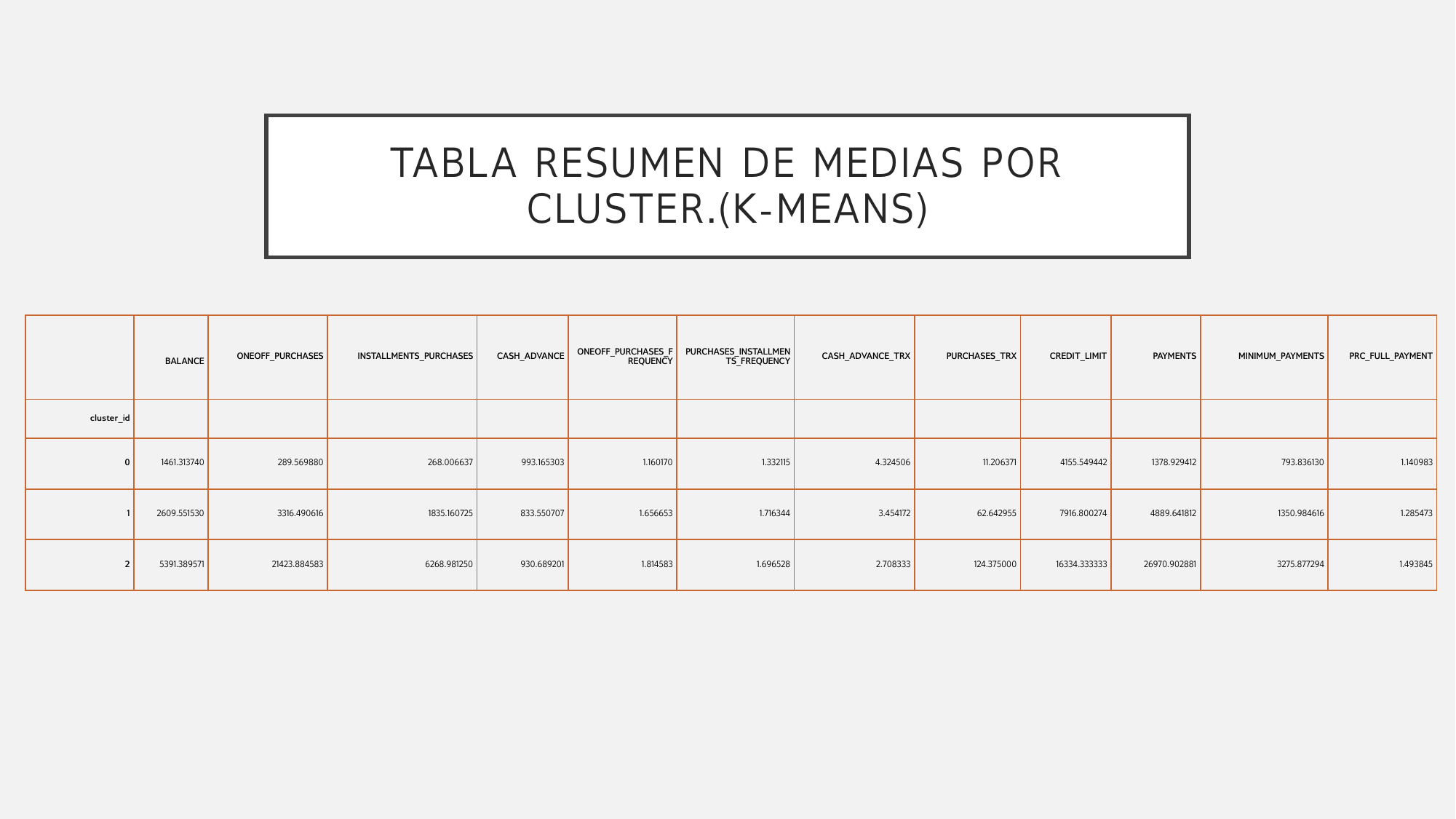

# Tabla resumen de medias por cluster.(K-means)
|  | BALANCE | ONEOFF\_PURCHASES | INSTALLMENTS\_PURCHASES | CASH\_ADVANCE | ONEOFF\_PURCHASES\_FREQUENCY | PURCHASES\_INSTALLMENTS\_FREQUENCY | CASH\_ADVANCE\_TRX | PURCHASES\_TRX | CREDIT\_LIMIT | PAYMENTS | MINIMUM\_PAYMENTS | PRC\_FULL\_PAYMENT |
| --- | --- | --- | --- | --- | --- | --- | --- | --- | --- | --- | --- | --- |
| cluster\_id |  |  |  |  |  |  |  |  |  |  |  |  |
| 0 | 1461.313740 | 289.569880 | 268.006637 | 993.165303 | 1.160170 | 1.332115 | 4.324506 | 11.206371 | 4155.549442 | 1378.929412 | 793.836130 | 1.140983 |
| 1 | 2609.551530 | 3316.490616 | 1835.160725 | 833.550707 | 1.656653 | 1.716344 | 3.454172 | 62.642955 | 7916.800274 | 4889.641812 | 1350.984616 | 1.285473 |
| 2 | 5391.389571 | 21423.884583 | 6268.981250 | 930.689201 | 1.814583 | 1.696528 | 2.708333 | 124.375000 | 16334.333333 | 26970.902881 | 3275.877294 | 1.493845 |